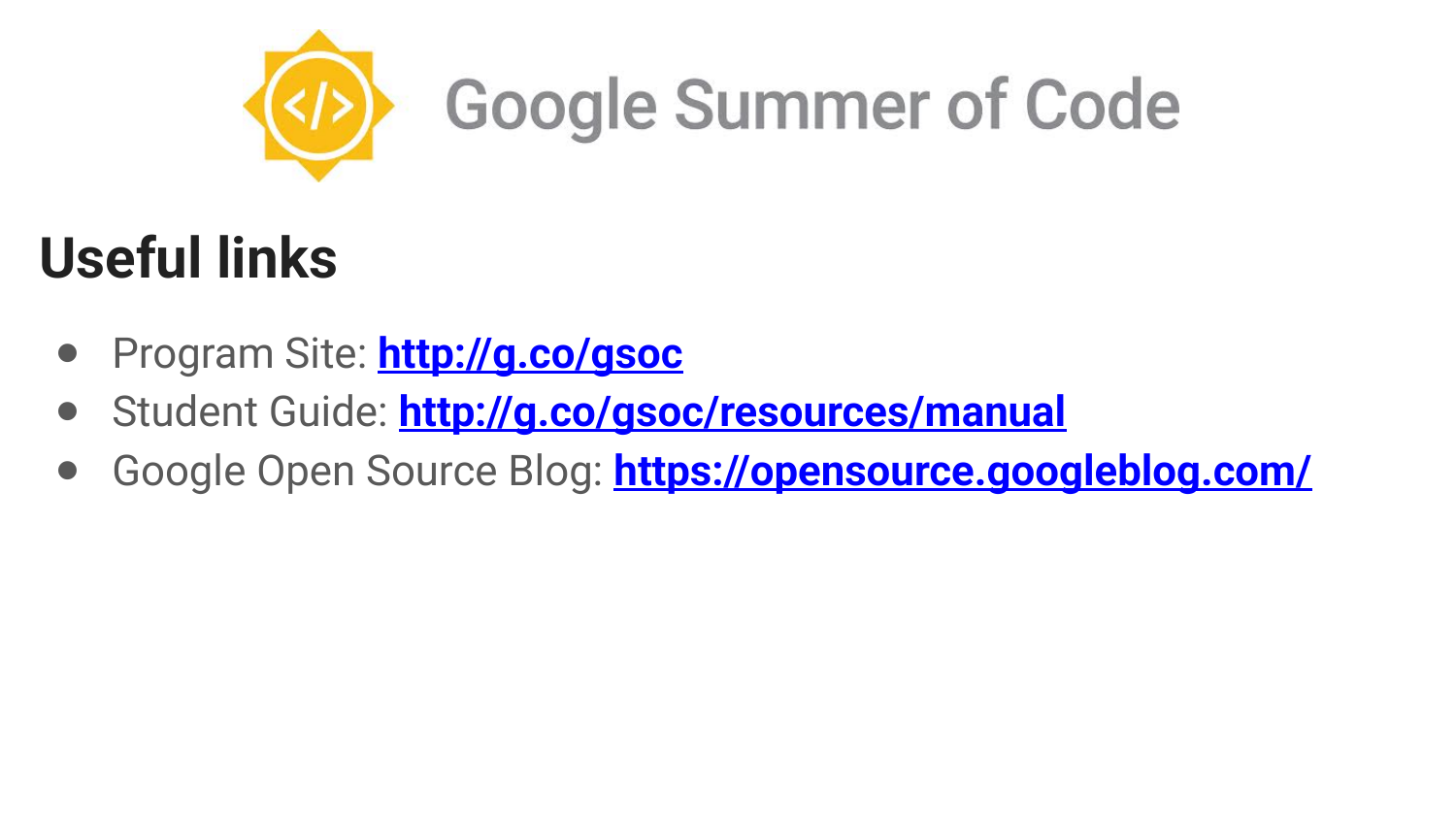

Useful links
Program Site: http://g.co/gsoc
Student Guide: http://g.co/gsoc/resources/manual
Google Open Source Blog: https://opensource.googleblog.com/